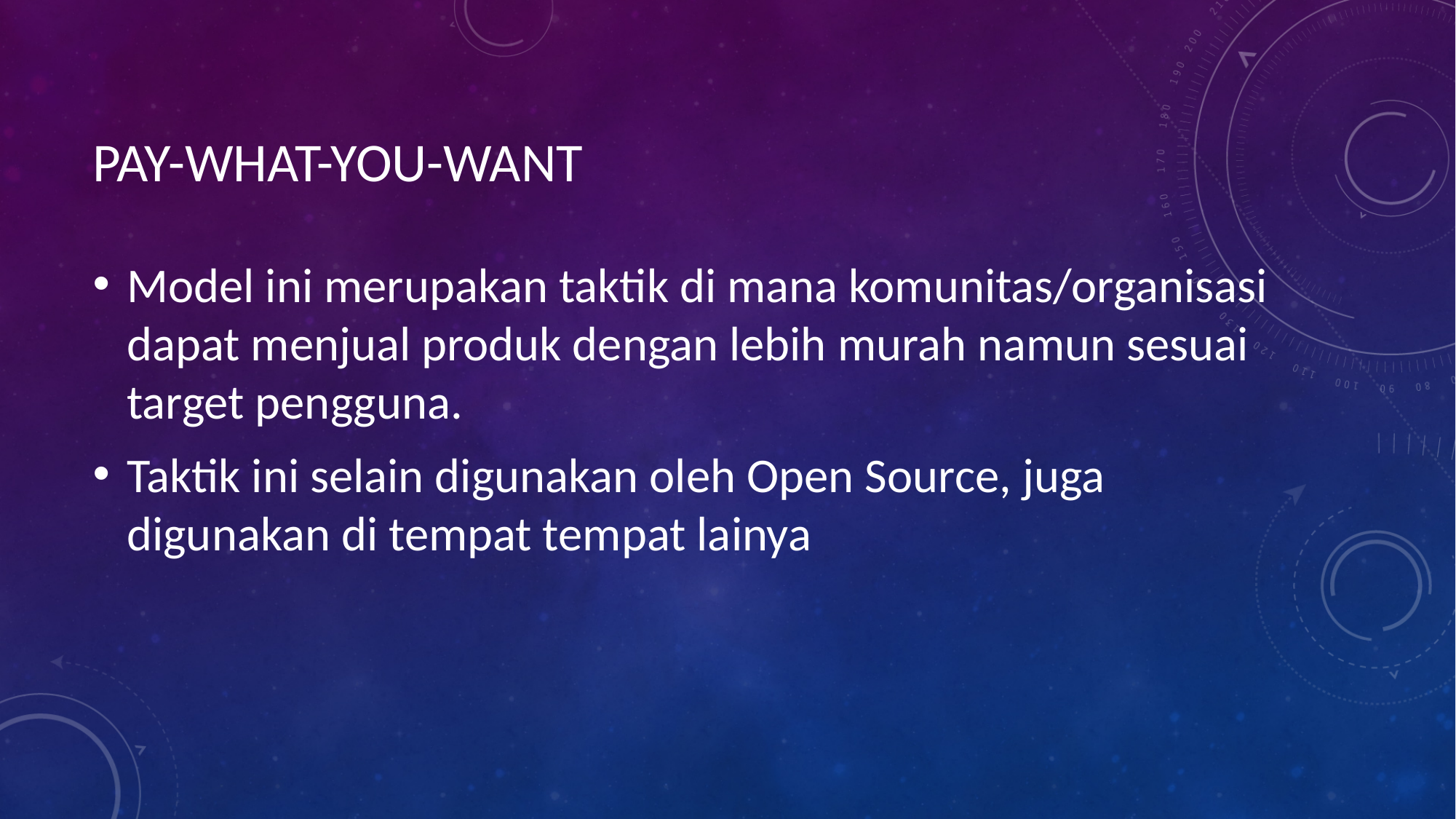

# Pay-What-you-want
Model ini merupakan taktik di mana komunitas/organisasi dapat menjual produk dengan lebih murah namun sesuai target pengguna.
Taktik ini selain digunakan oleh Open Source, juga digunakan di tempat tempat lainya